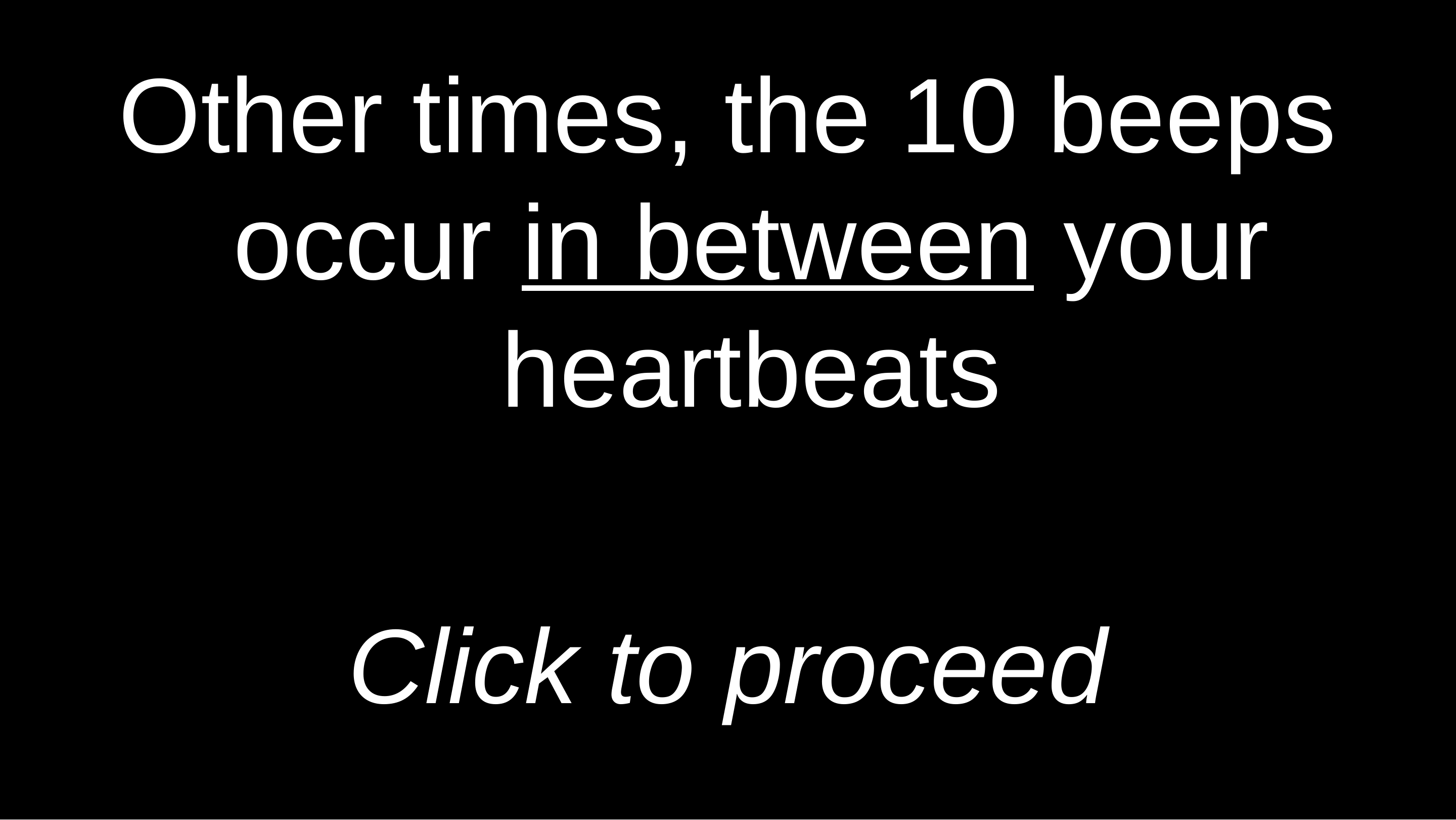

Other times, the 10 beeps occur in between your heartbeats

Click to proceed